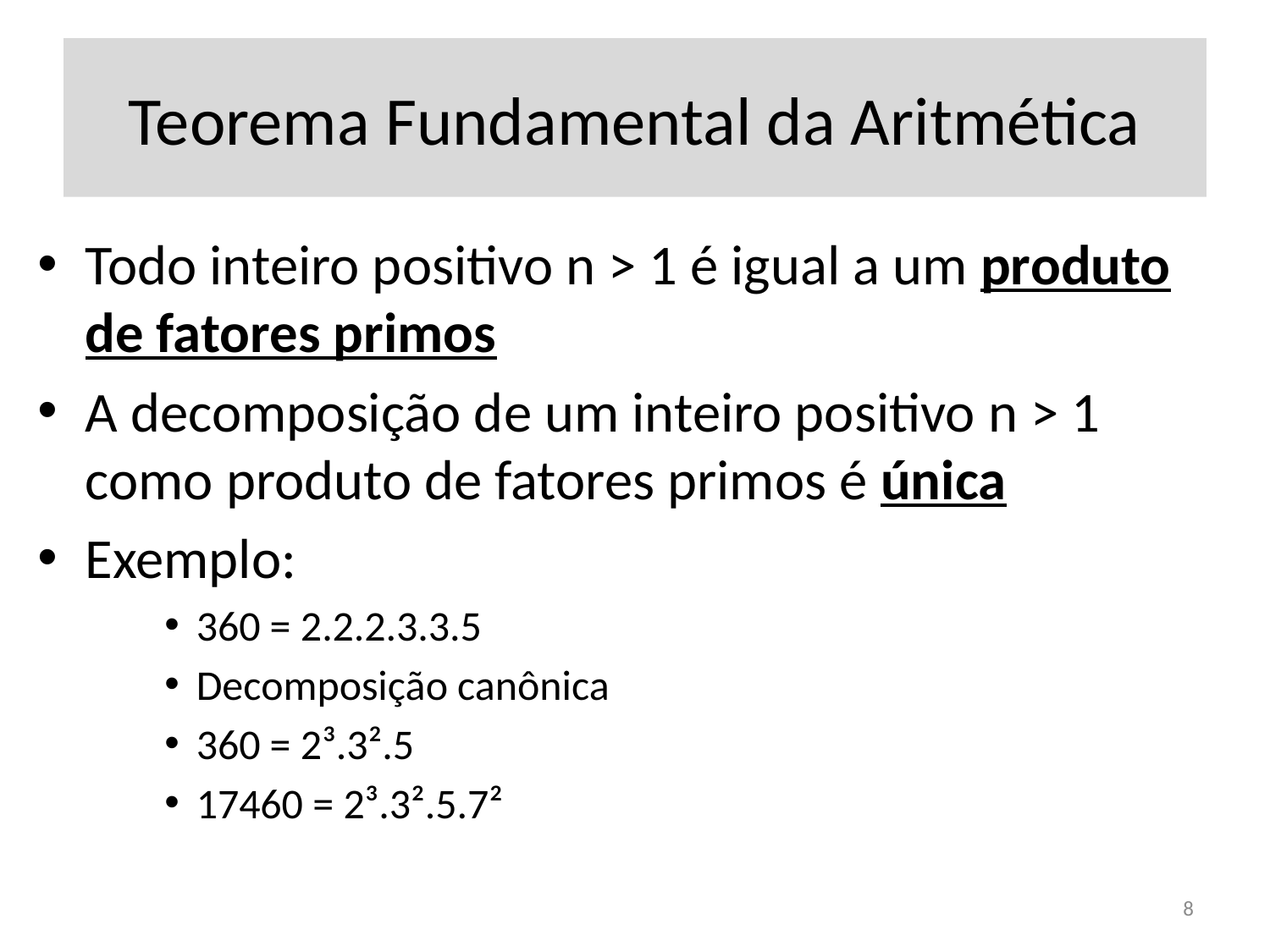

# Teorema Fundamental da Aritmética
Todo inteiro positivo n > 1 é igual a um produto de fatores primos
A decomposição de um inteiro positivo n > 1 como produto de fatores primos é única
Exemplo:
360 = 2.2.2.3.3.5
Decomposição canônica
360 = 2³.3².5
17460 = 2³.3².5.7²

8